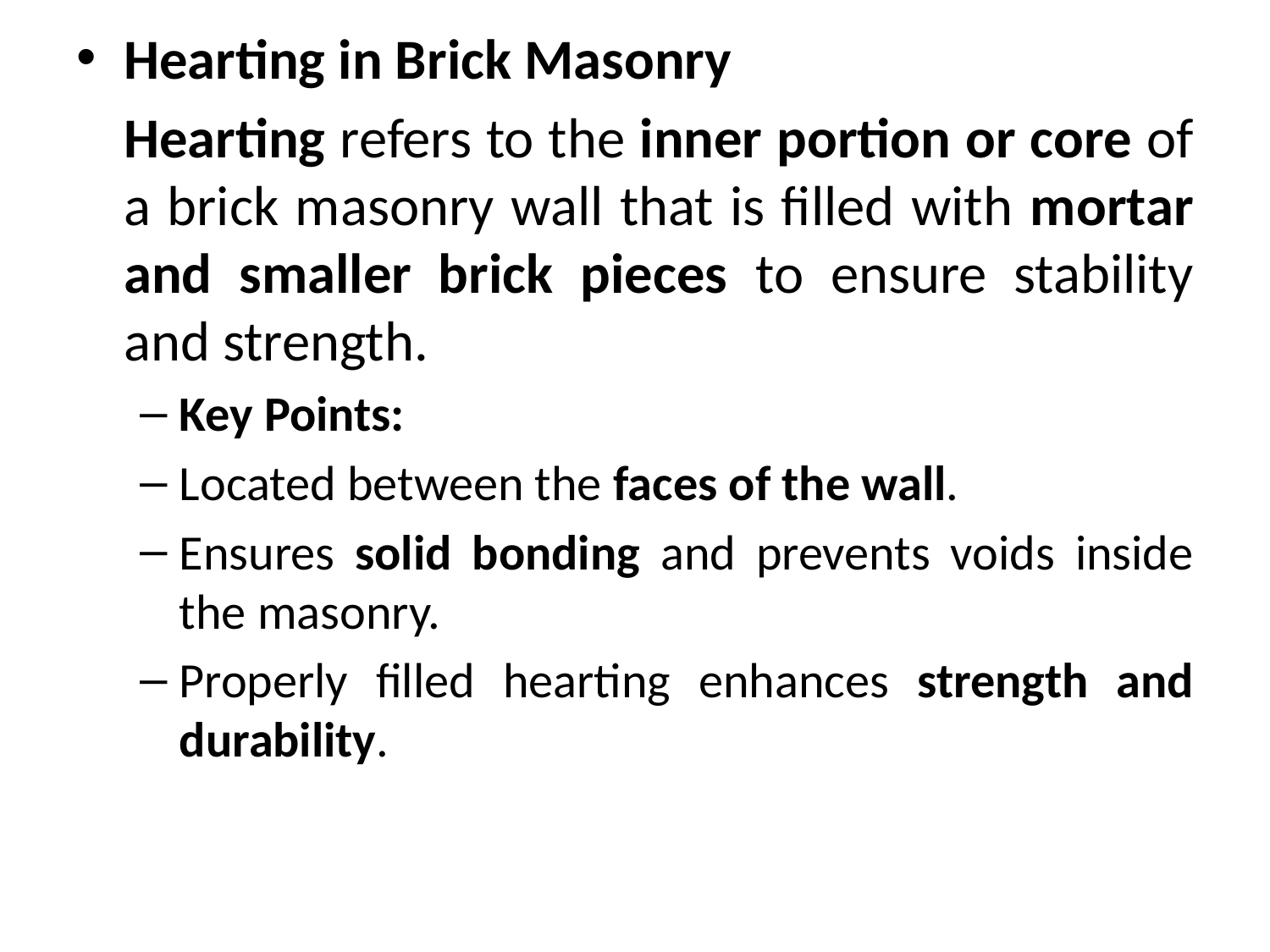

Hearting in Brick Masonry
	Hearting refers to the inner portion or core of a brick masonry wall that is filled with mortar and smaller brick pieces to ensure stability and strength.
Key Points:
Located between the faces of the wall.
Ensures solid bonding and prevents voids inside the masonry.
Properly filled hearting enhances strength and durability.